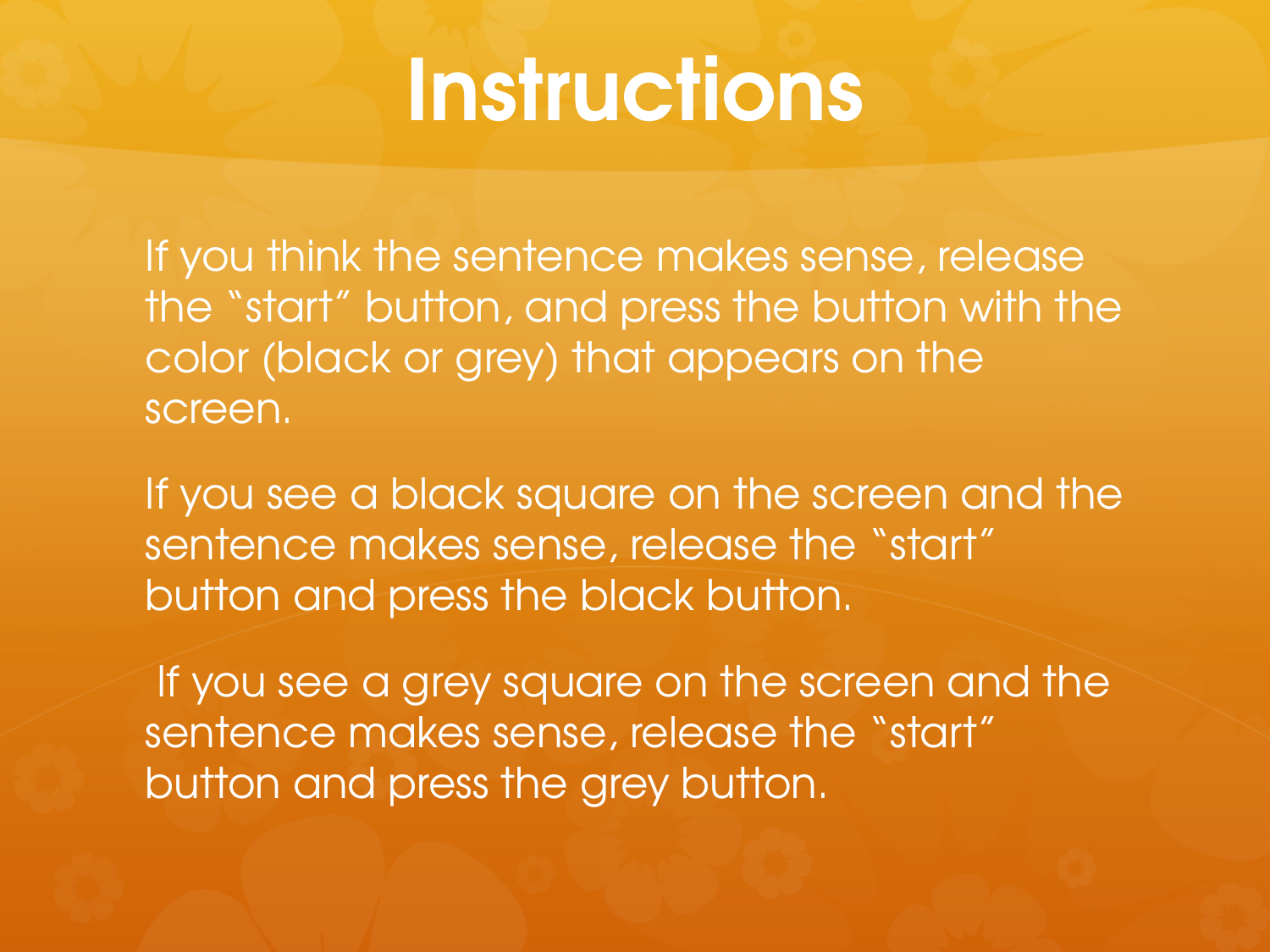

# Instructions
If you think the sentence makes sense, release the “start” button, and press the button with the color (black or grey) that appears on the screen.
If you see a black square on the screen and the sentence makes sense, release the “start” button and press the black button.
 If you see a grey square on the screen and the sentence makes sense, release the “start” button and press the grey button.